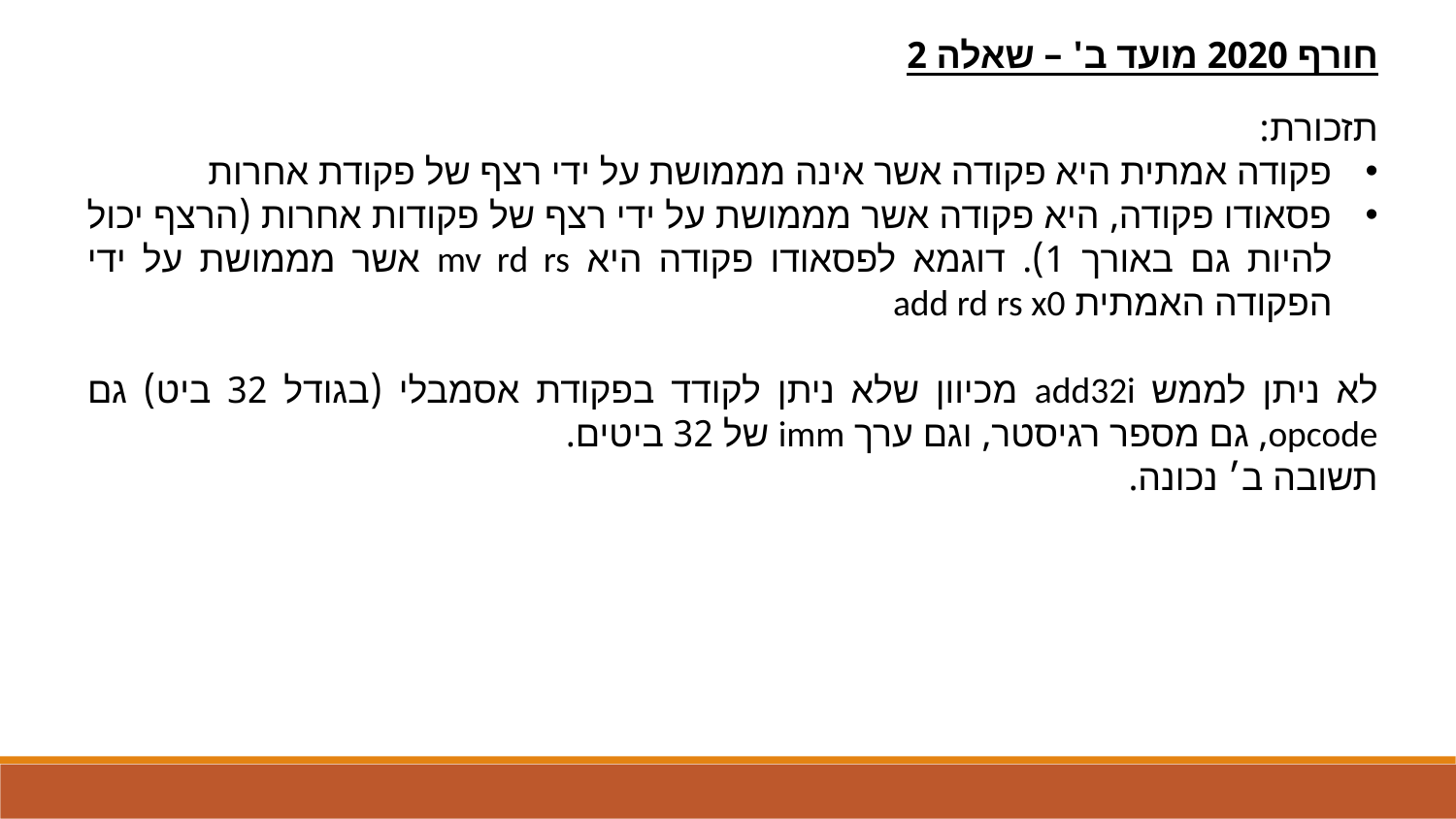

חורף 2020 מועד ב' – שאלה 2
תזכורת:
פקודה אמתית היא פקודה אשר אינה מממושת על ידי רצף של פקודת אחרות
פסאודו פקודה, היא פקודה אשר מממושת על ידי רצף של פקודות אחרות (הרצף יכול להיות גם באורך 1). דוגמא לפסאודו פקודה היא mv rd rs אשר מממושת על ידי הפקודה האמתית add rd rs x0

לא ניתן לממש add32i מכיוון שלא ניתן לקודד בפקודת אסמבלי (בגודל 32 ביט) גם opcode, גם מספר רגיסטר, וגם ערך imm של 32 ביטים.
תשובה ב׳ נכונה.